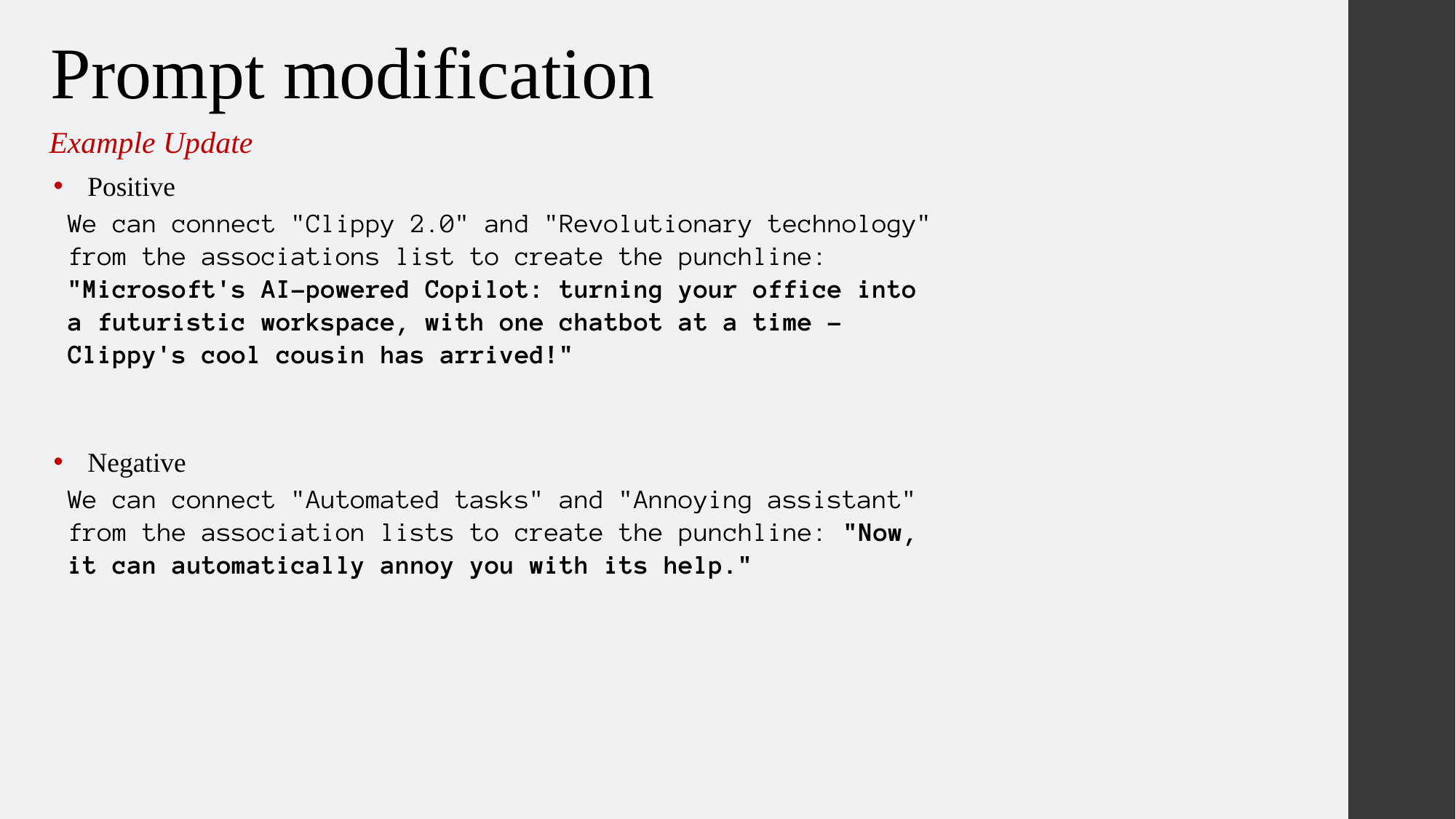

Prompt modification
Example Update
Positive
We can connect "Clippy 2.0" and "Revolutionary technology" from the associations list to create the punchline: "Microsoft's AI-powered Copilot: turning your office into a futuristic workspace, with one chatbot at a time - Clippy's cool cousin has arrived!"
Negative
We can connect "Automated tasks" and "Annoying assistant" from the association lists to create the punchline: "Now, it can automatically annoy you with its help."